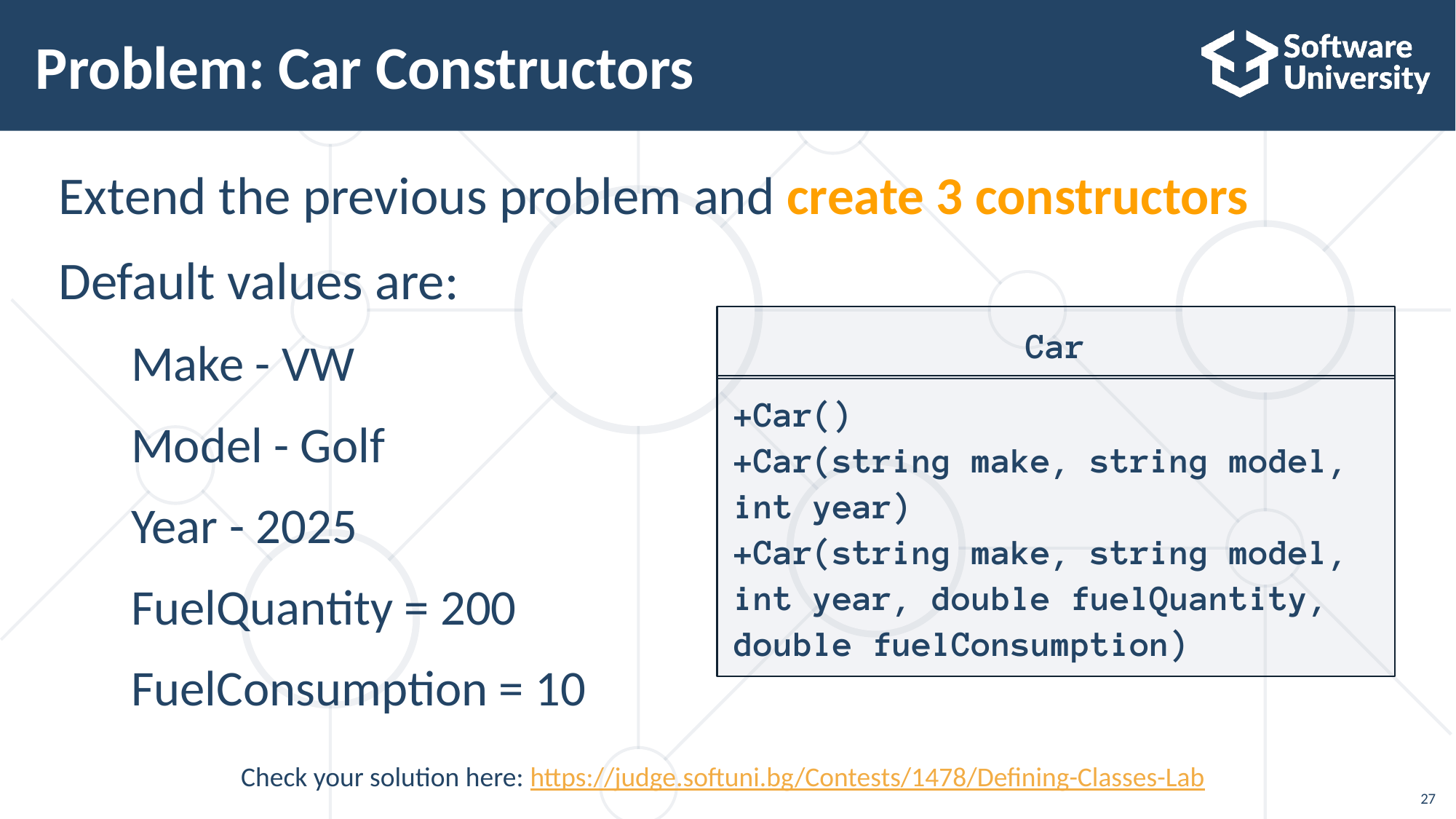

# Problem: Car Constructors
Extend the previous problem and create 3 constructors
Default values are:
Make - VW
Model - Golf
Year - 2025
FuelQuantity = 200
FuelConsumption = 10
Car
+Car()
+Car(string make, string model, int year)
+Car(string make, string model, int year, double fuelQuantity, double fuelConsumption)
Check your solution here: https://judge.softuni.bg/Contests/1478/Defining-Classes-Lab
27